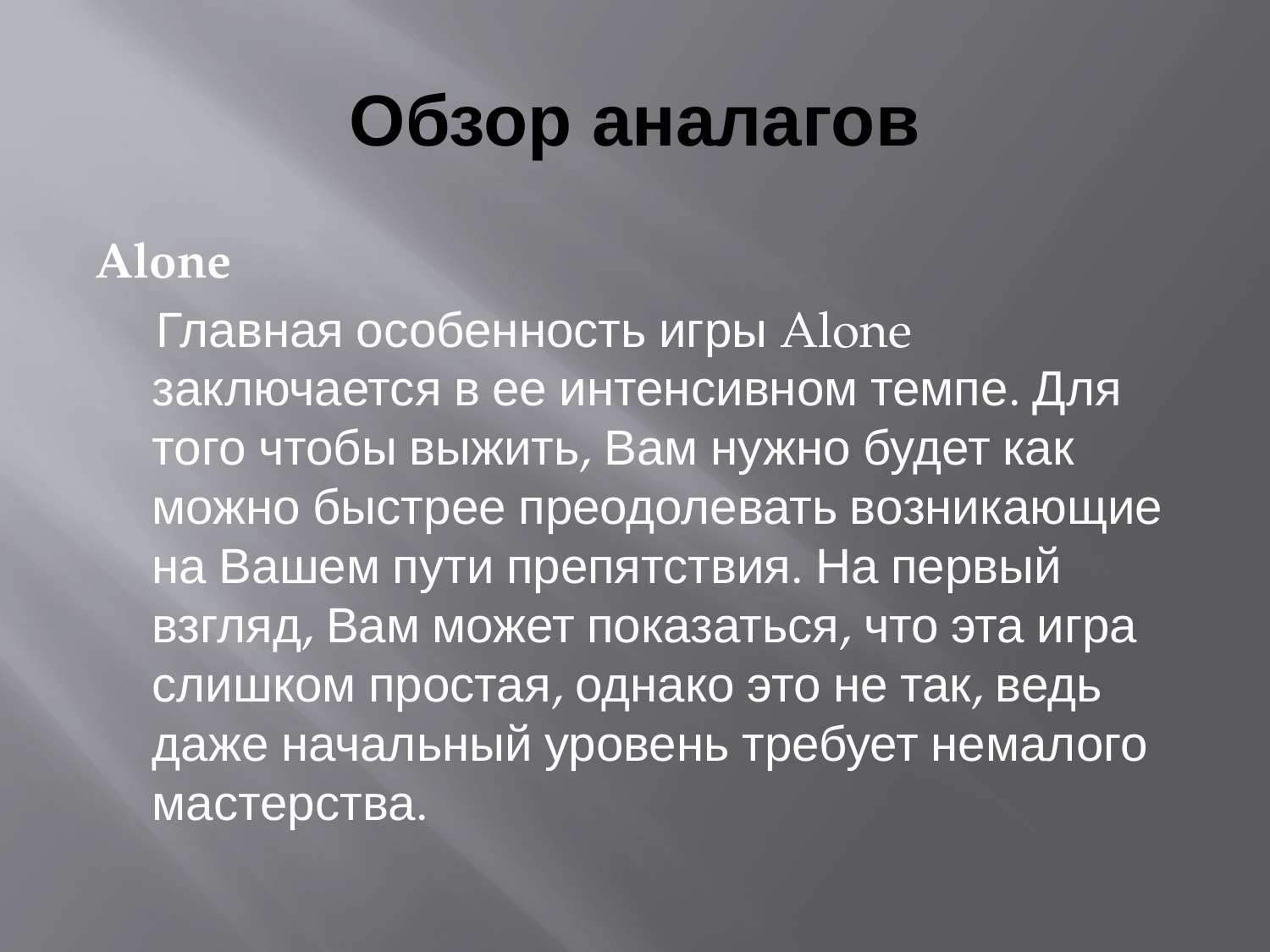

# Обзор аналагов
Alone
     Главная особенность игры Alone заключается в ее интенсивном темпе. Для того чтобы выжить, Вам нужно будет как можно быстрее преодолевать возникающие на Вашем пути препятствия. На первый взгляд, Вам может показаться, что эта игра слишком простая, однако это не так, ведь даже начальный уровень требует немалого мастерства.